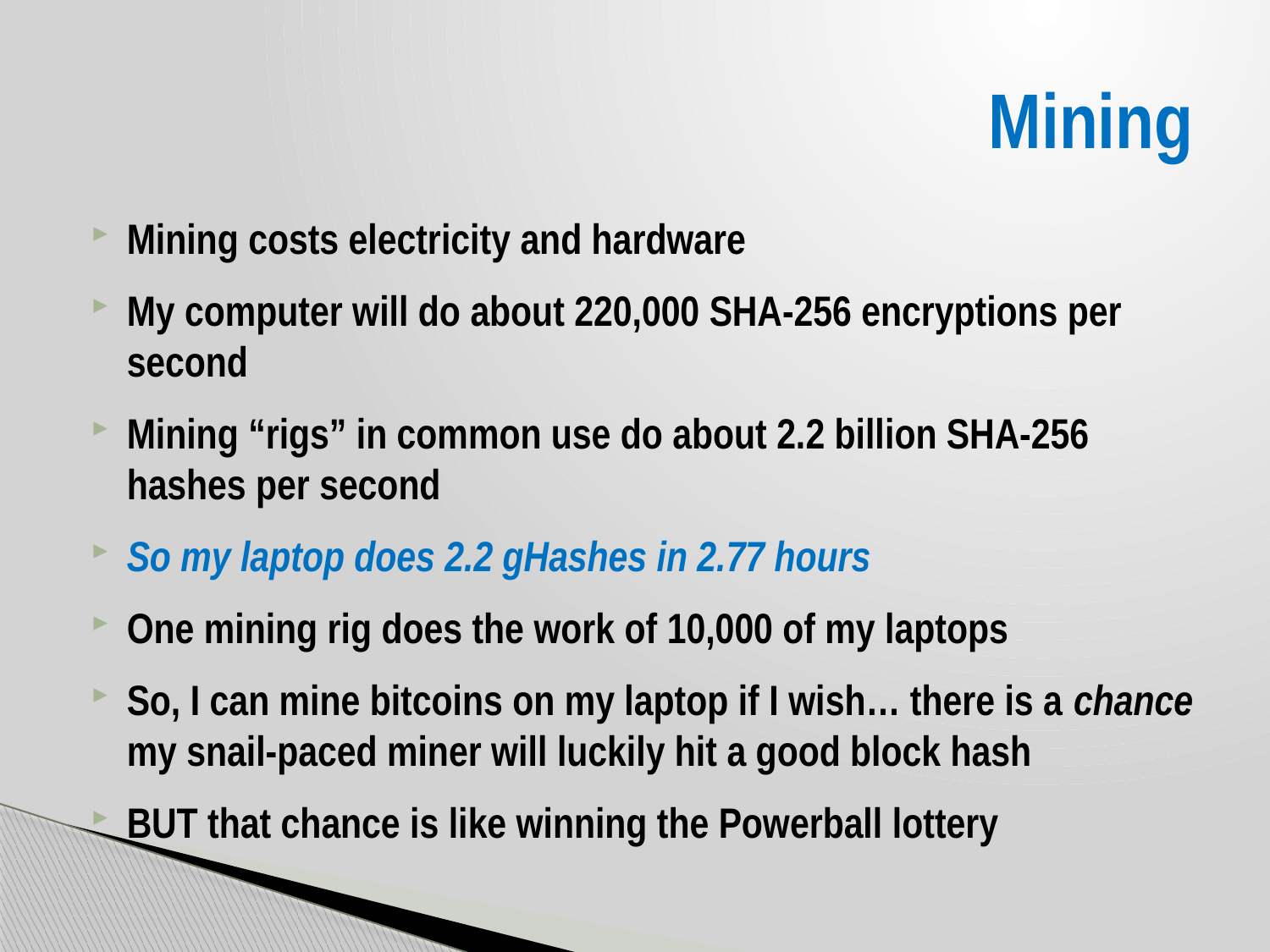

# Mining
Mining costs electricity and hardware
My computer will do about 220,000 SHA-256 encryptions per second
Mining “rigs” in common use do about 2.2 billion SHA-256 hashes per second
So my laptop does 2.2 gHashes in 2.77 hours
One mining rig does the work of 10,000 of my laptops
So, I can mine bitcoins on my laptop if I wish… there is a chance my snail-paced miner will luckily hit a good block hash
BUT that chance is like winning the Powerball lottery